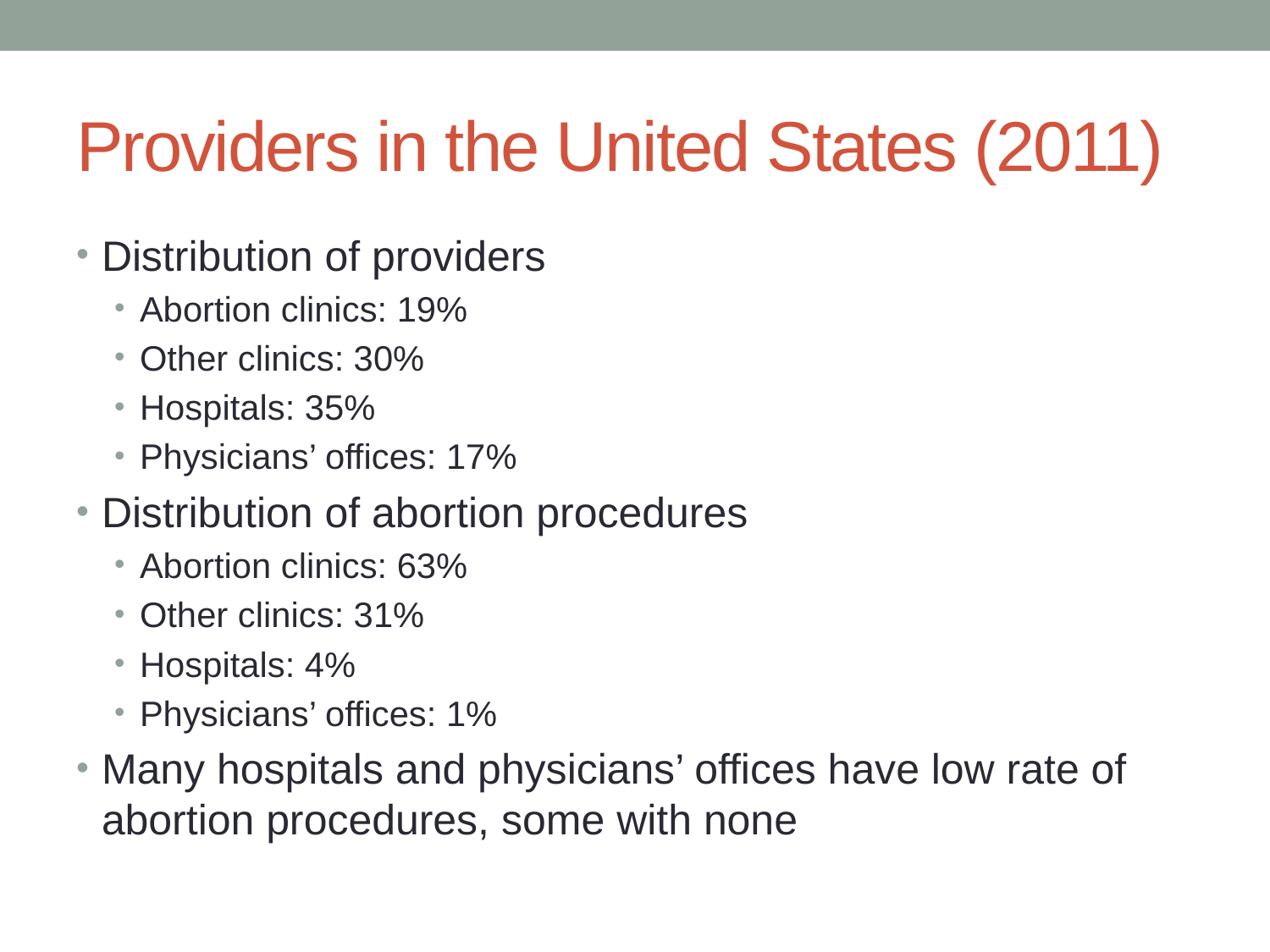

# Providers in the United States (2011)
Distribution of providers
Abortion clinics: 19%
Other clinics: 30%
Hospitals: 35%
Physicians’ offices: 17%
Distribution of abortion procedures
Abortion clinics: 63%
Other clinics: 31%
Hospitals: 4%
Physicians’ offices: 1%
Many hospitals and physicians’ offices have low rate of abortion procedures, some with none